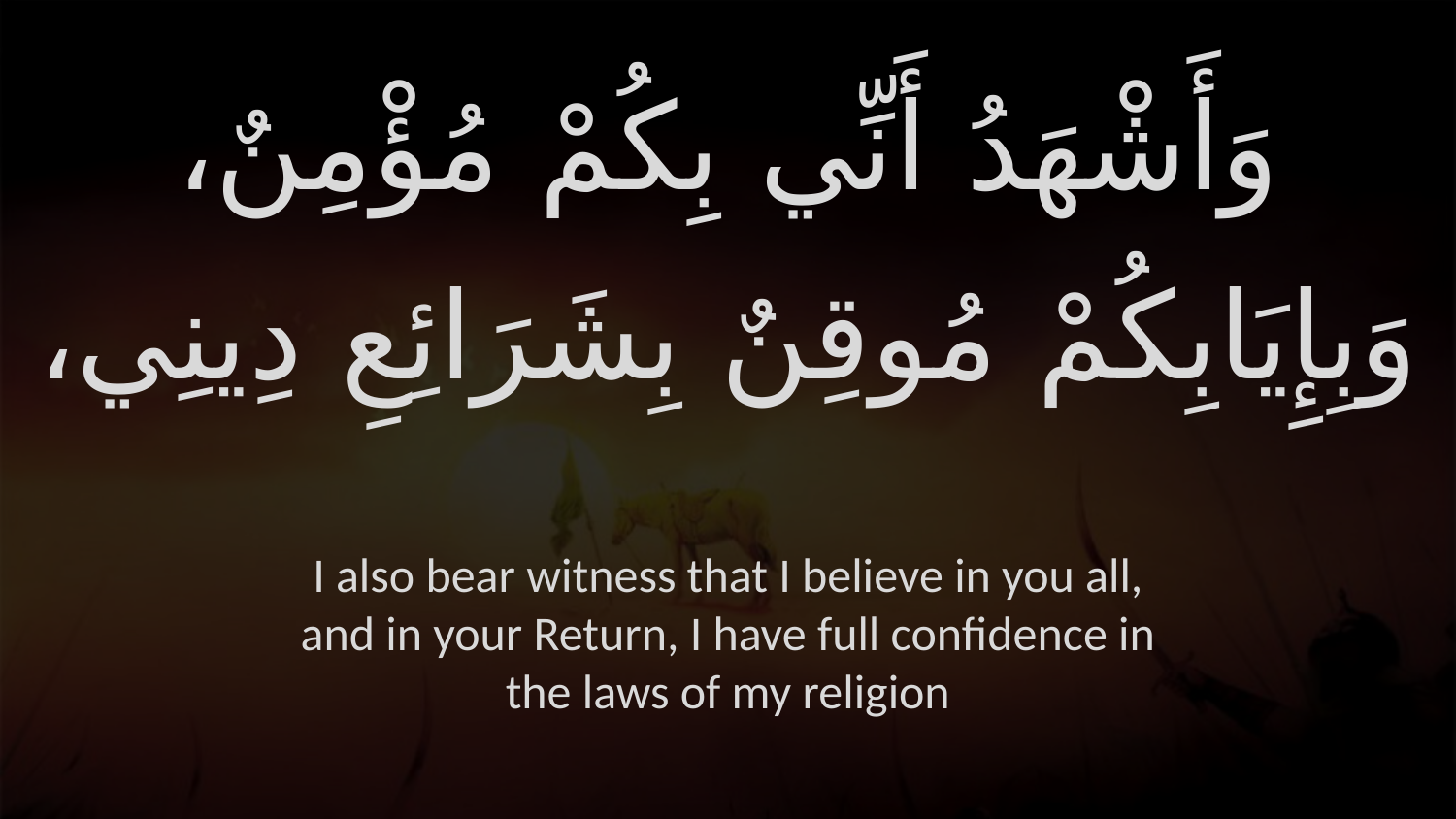

# وَأَشْهَدُ أَنِّي بِكُمْ مُؤْمِنٌ، وَبِإِيَابِكُمْ مُوقِنٌ بِشَرَائِعِ دِينِي،
I also bear witness that I believe in you all, and in your Return, I have full confidence in the laws of my religion